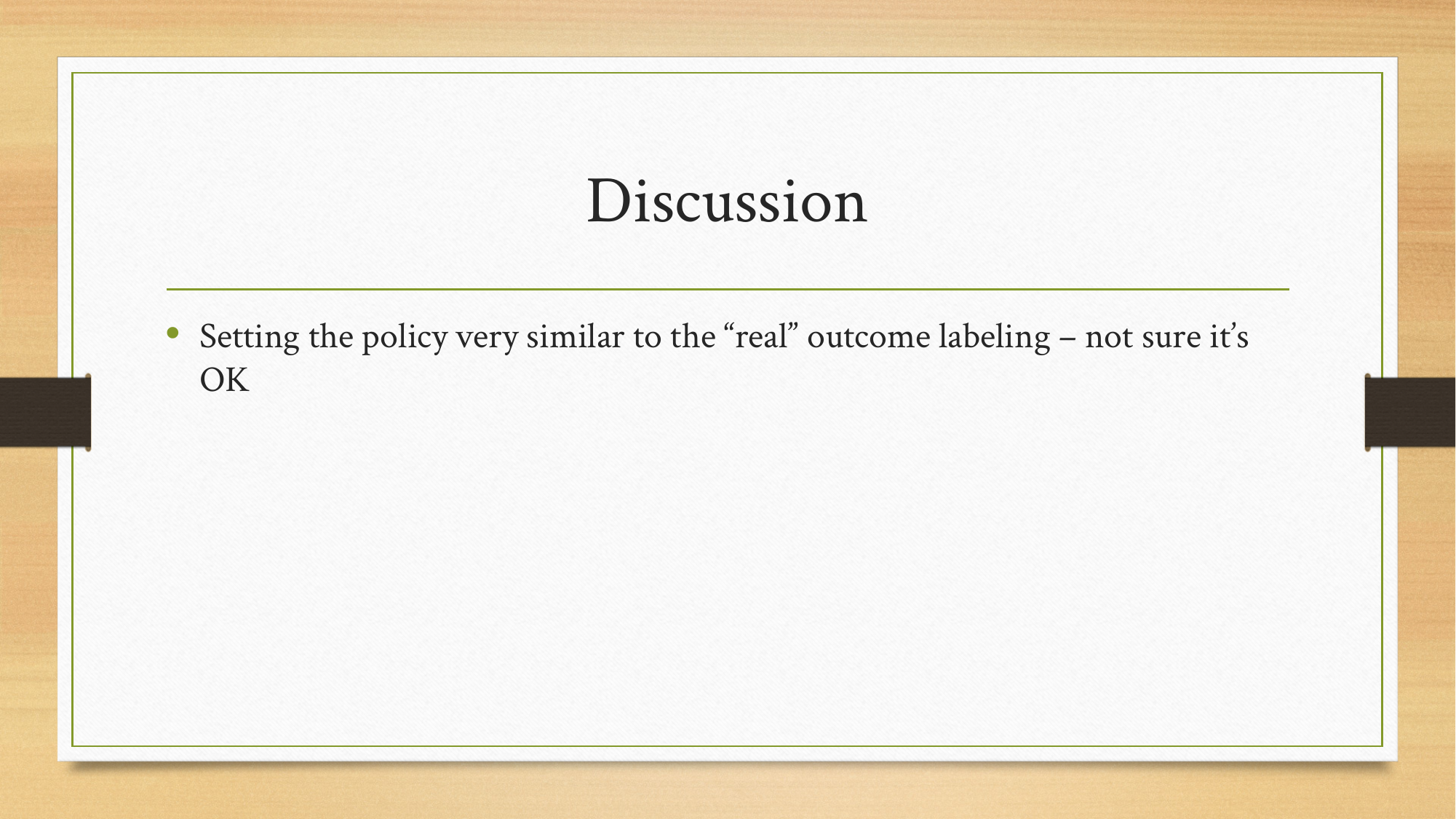

# Discussion
Setting the policy very similar to the “real” outcome labeling – not sure it’s OK